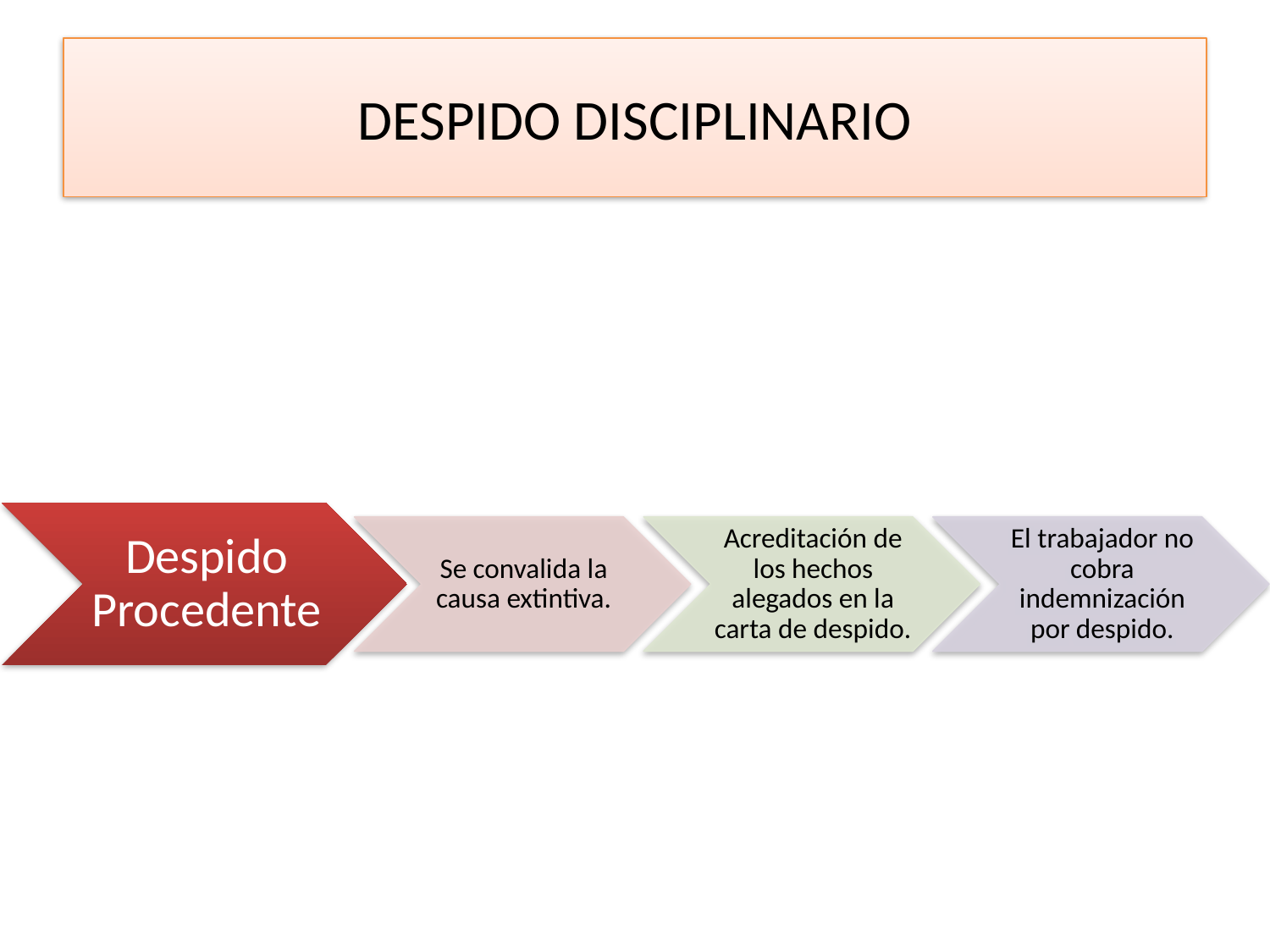

# DESPIDO DISCIPLINARIO
Despido Procedente
Se convalida la causa extintiva.
Acreditación de los hechos alegados en la carta de despido.
El trabajador no cobra indemnización por despido.